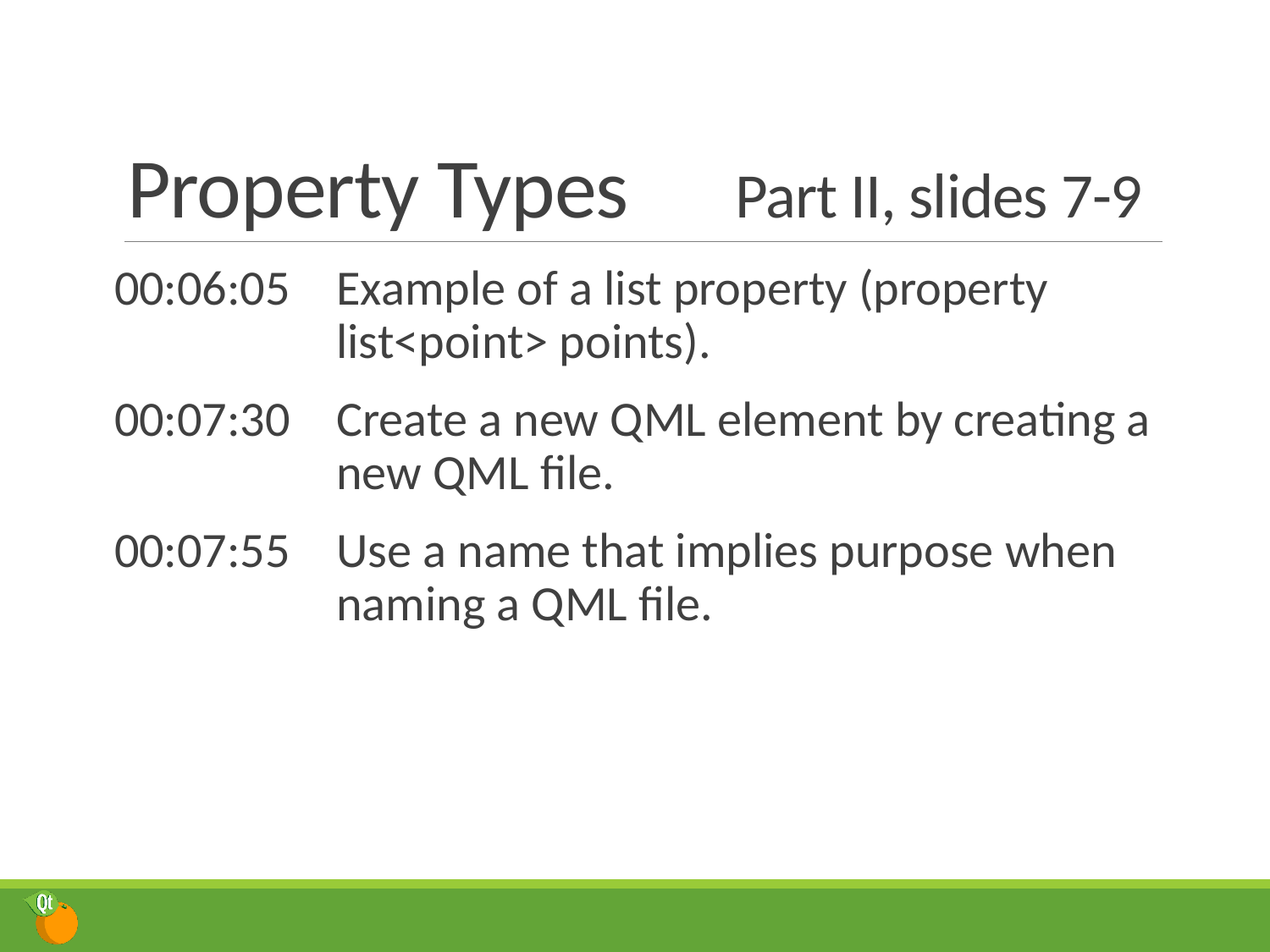

# Property Types	Part II, slides 7-9
00:06:05	Example of a list property (property list<point> points).
00:07:30	Create a new QML element by creating a new QML file.
00:07:55	Use a name that implies purpose when naming a QML file.